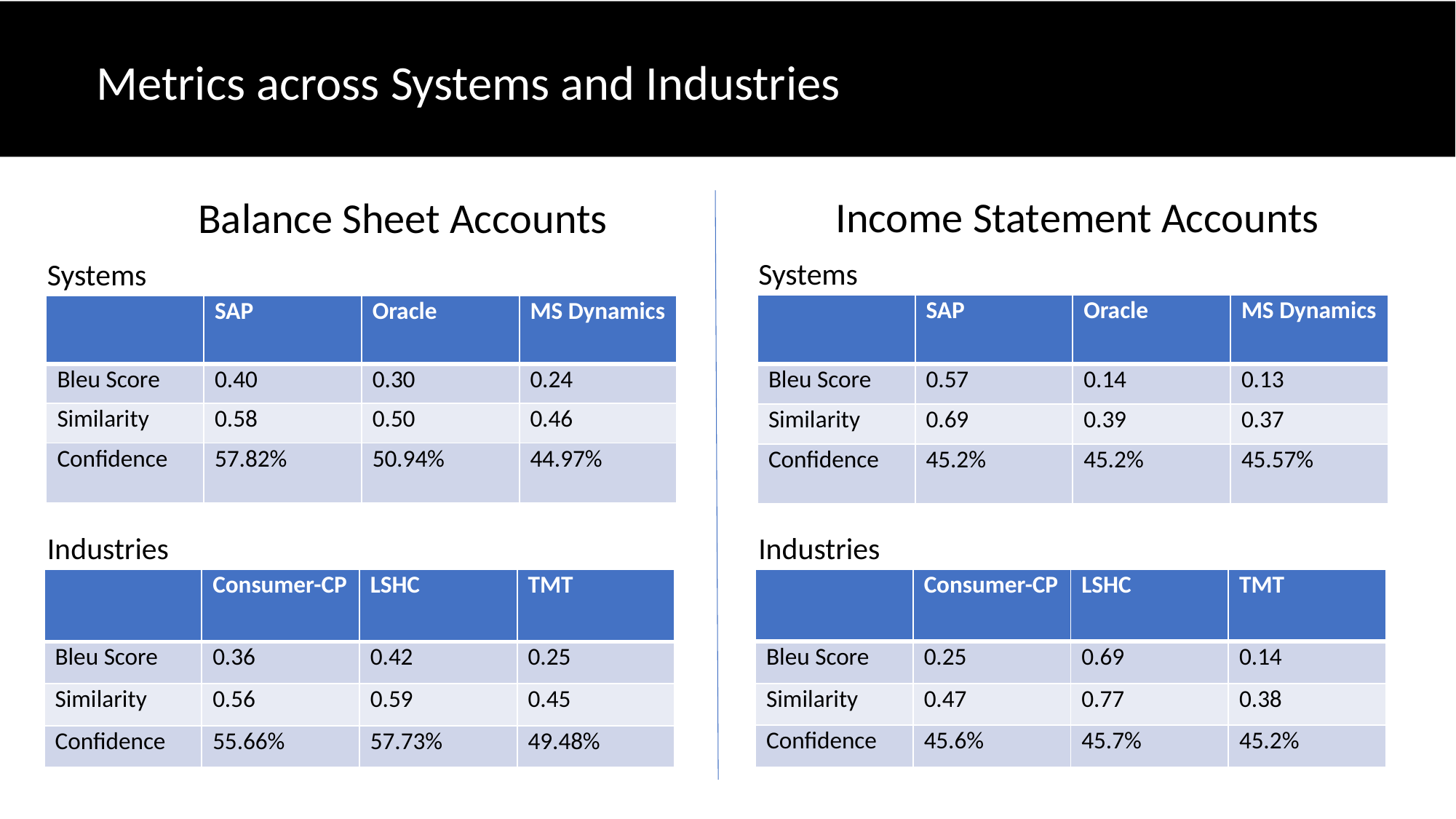

Metrics across Systems and Industries
Income Statement Accounts
Balance Sheet Accounts
Systems
Systems
|  | SAP | Oracle | MS Dynamics |
| --- | --- | --- | --- |
| Bleu Score | 0.57 | 0.14 | 0.13 |
| Similarity | 0.69 | 0.39 | 0.37 |
| Confidence | 45.2% | 45.2% | 45.57% |
|  | SAP | Oracle | MS Dynamics |
| --- | --- | --- | --- |
| Bleu Score | 0.40 | 0.30 | 0.24 |
| Similarity | 0.58 | 0.50 | 0.46 |
| Confidence | 57.82% | 50.94% | 44.97% |
Industries
Industries
|  | Consumer-CP | LSHC | TMT |
| --- | --- | --- | --- |
| Bleu Score | 0.25 | 0.69 | 0.14 |
| Similarity | 0.47 | 0.77 | 0.38 |
| Confidence | 45.6% | 45.7% | 45.2% |
|  | Consumer-CP | LSHC | TMT |
| --- | --- | --- | --- |
| Bleu Score | 0.36 | 0.42 | 0.25 |
| Similarity | 0.56 | 0.59 | 0.45 |
| Confidence | 55.66% | 57.73% | 49.48% |